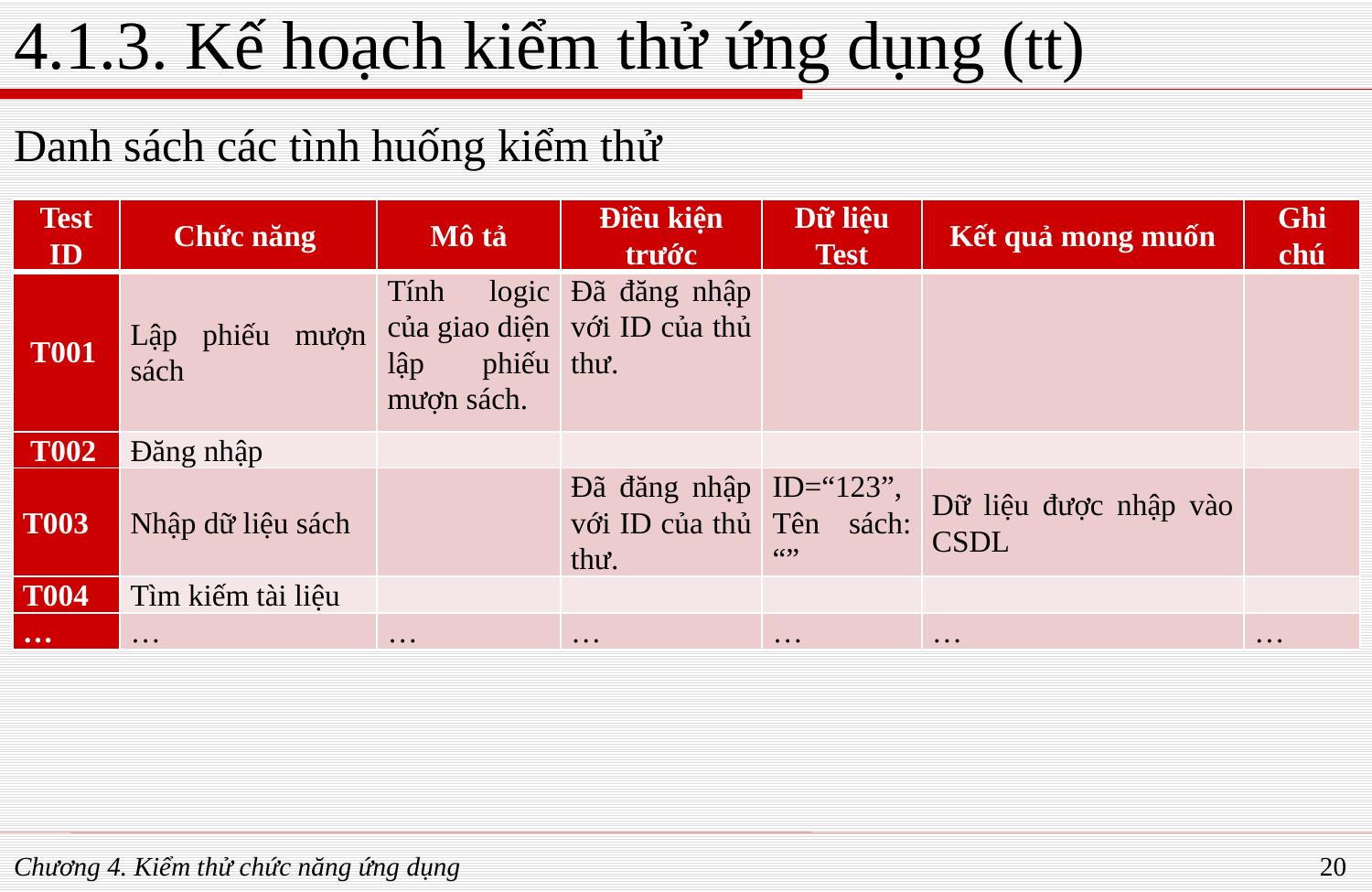

# 4.1.3. Kế hoạch kiểm thử ứng dụng (tt)
Danh sách các tình huống kiểm thử

| Test ID | Chức năng | Mô tả | Điều kiện trước | Dữ liệu Test | Kết quả mong muốn | Ghi chú |
| --- | --- | --- | --- | --- | --- | --- |
| T001 | Lập phiếu mượn sách | Tính logic của giao diện lập phiếu mượn sách. | Đã đăng nhập với ID của thủ thư. |  |  |  |
| T002 | Đăng nhập |  |  |  |  |  |
| T003 | Nhập dữ liệu sách |  | Đã đăng nhập với ID của thủ thư. | ID=“123”, Tên sách: “” | Dữ liệu được nhập vào CSDL |  |
| T004 | Tìm kiếm tài liệu |  |  |  |  |  |
| … | … | … | … | … | … | … |
Chương 4. Kiểm thử chức năng ứng dụng
20